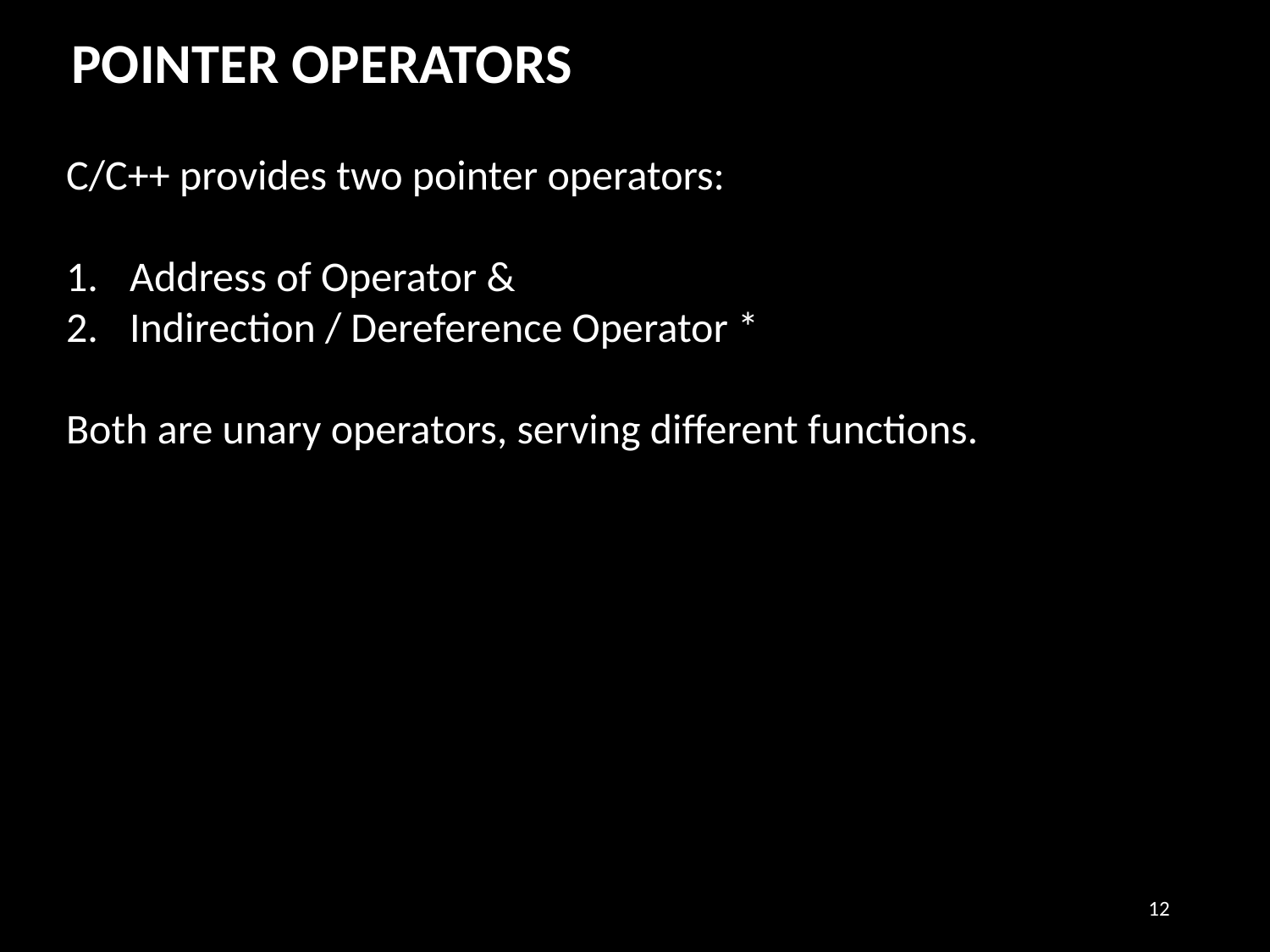

POINTER OPERATORS
C/C++ provides two pointer operators:

Address of Operator &
Indirection / Dereference Operator *

Both are unary operators, serving different functions.

12